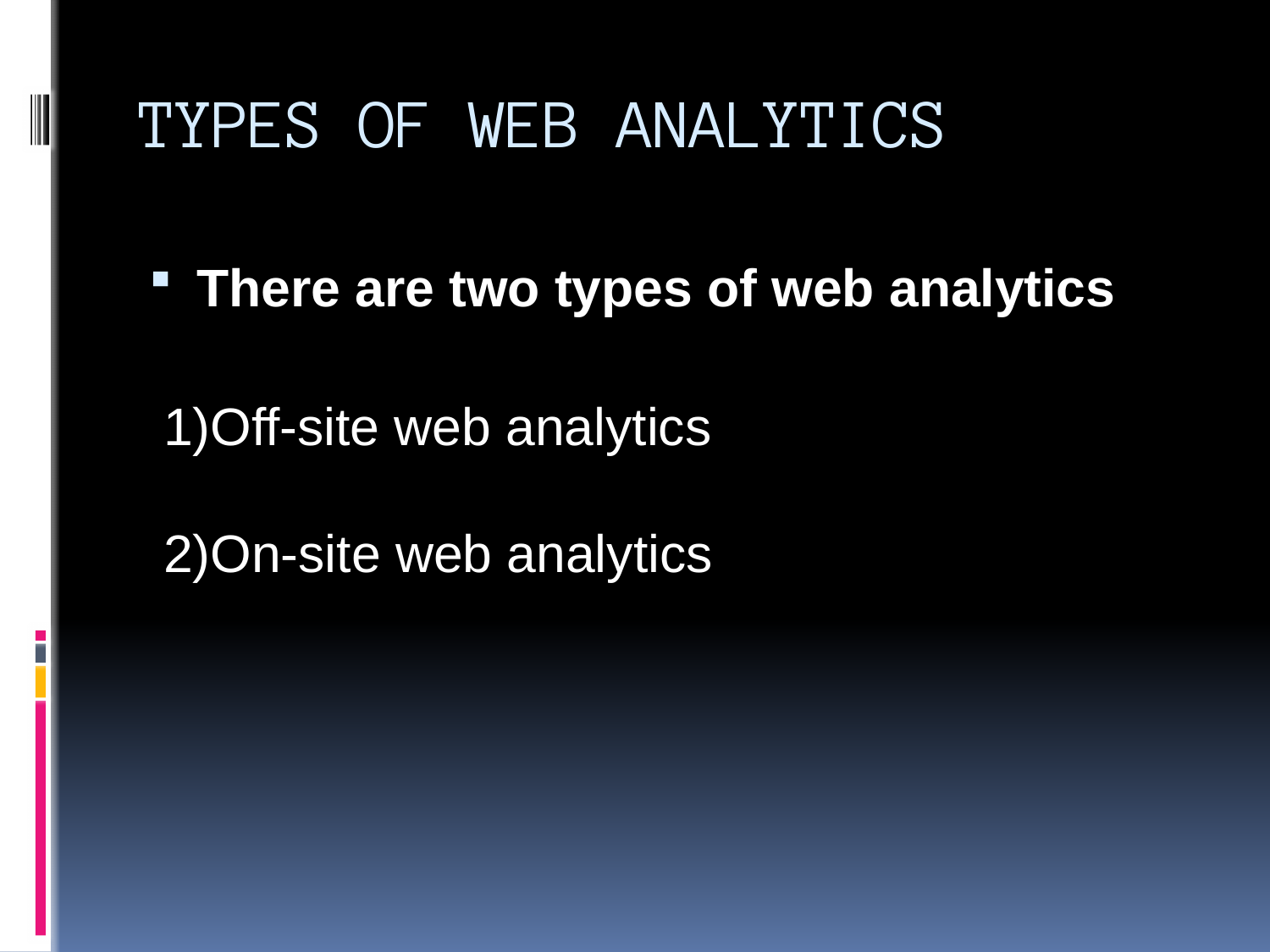

# TYPES OF WEB ANALYTICS
There are two types of web analytics
 1)Off-site web analytics
 2)On-site web analytics